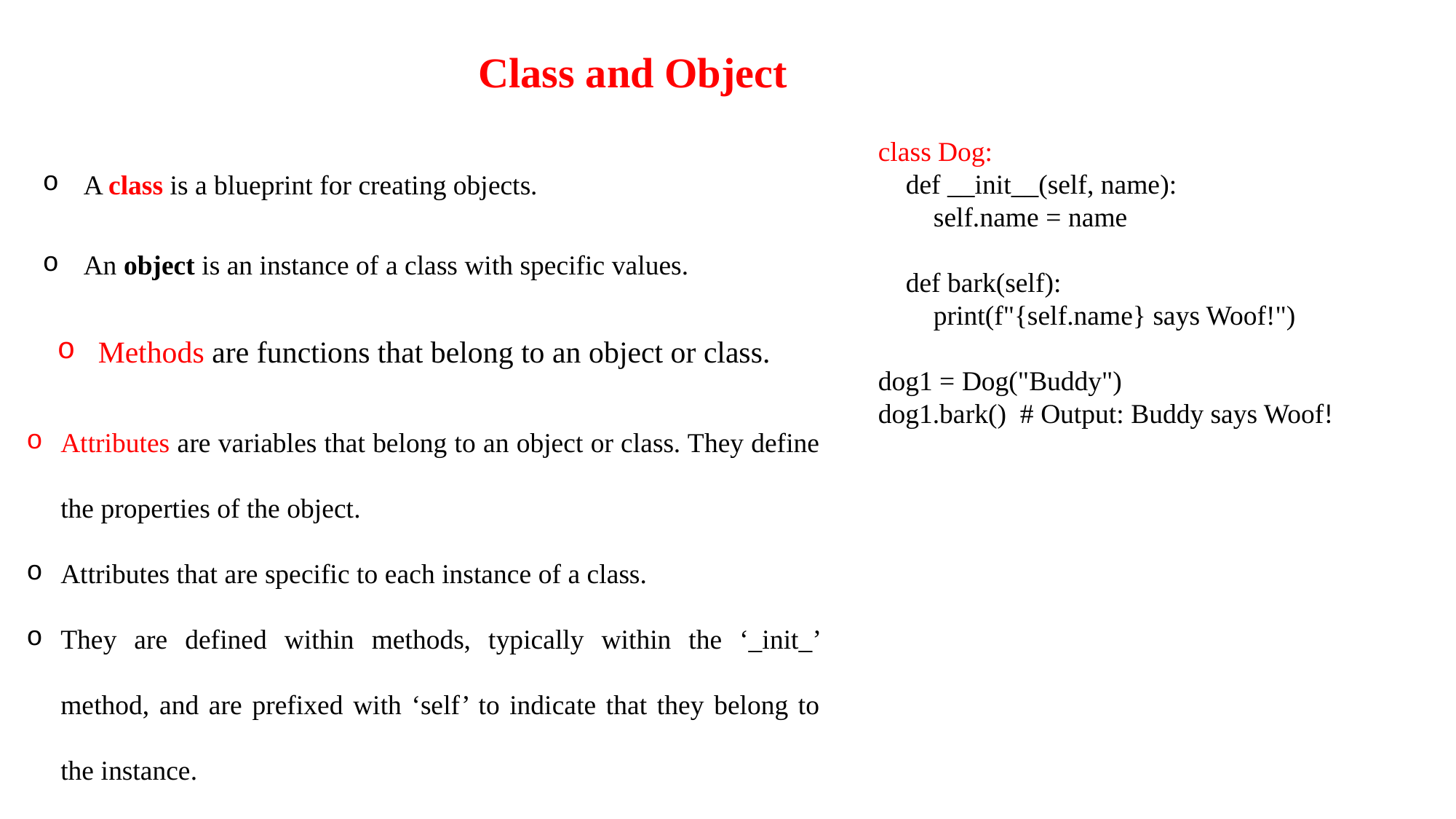

# Class and Object
A class is a blueprint for creating objects.
An object is an instance of a class with specific values.

class Dog:
    def __init__(self, name):
        self.name = name

    def bark(self):
        print(f"{self.name} says Woof!")

dog1 = Dog("Buddy")
dog1.bark()  # Output: Buddy says Woof!
Methods are functions that belong to an object or class.
Attributes are variables that belong to an object or class. They define the properties of the object.
Attributes that are specific to each instance of a class.
They are defined within methods, typically within the ‘_init_’ method, and are prefixed with ‘self’ to indicate that they belong to the instance.